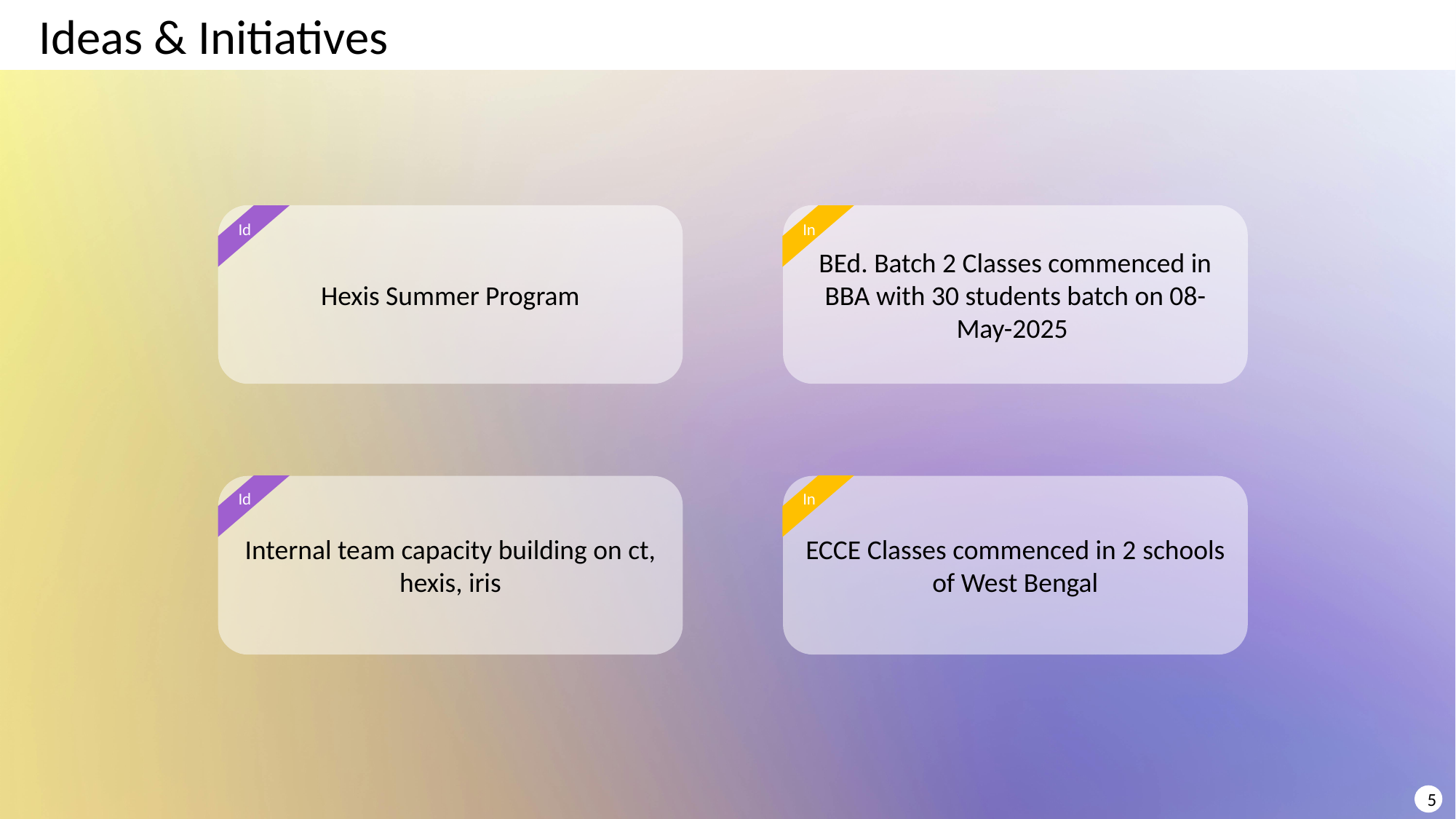

Ideas & Initiatives
Hexis Summer Program
Id
BEd. Batch 2 Classes commenced in BBA with 30 students batch on 08-May-2025
In
In
ECCE Classes commenced in 2 schools of West Bengal
Id
Internal team capacity building on ct, hexis, iris
5